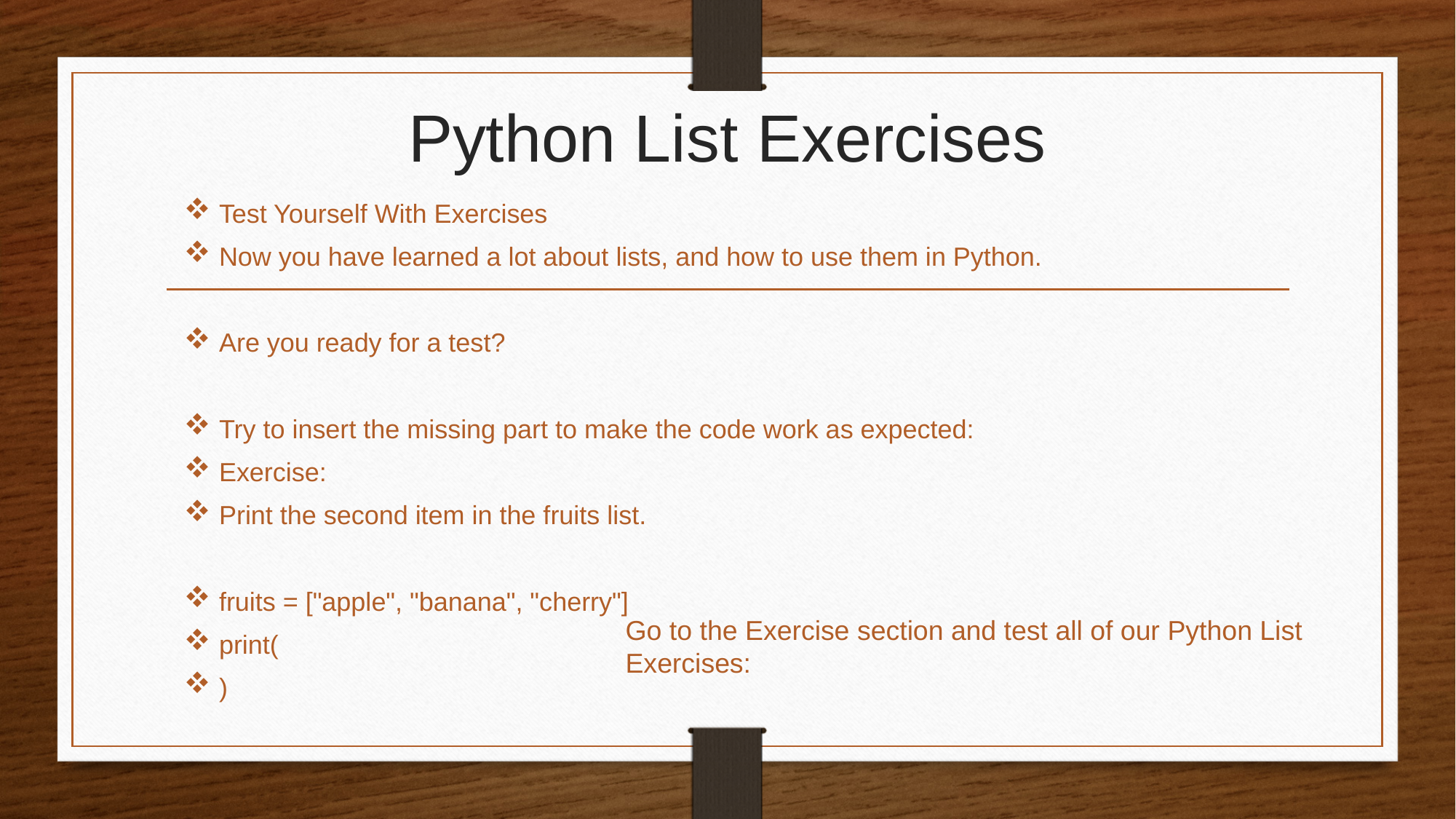

# Python List Exercises
Test Yourself With Exercises
Now you have learned a lot about lists, and how to use them in Python.

Are you ready for a test?

Try to insert the missing part to make the code work as expected:
Exercise:
Print the second item in the fruits list.

fruits = ["apple", "banana", "cherry"]
print(
)
Go to the Exercise section and test all of our Python List Exercises: